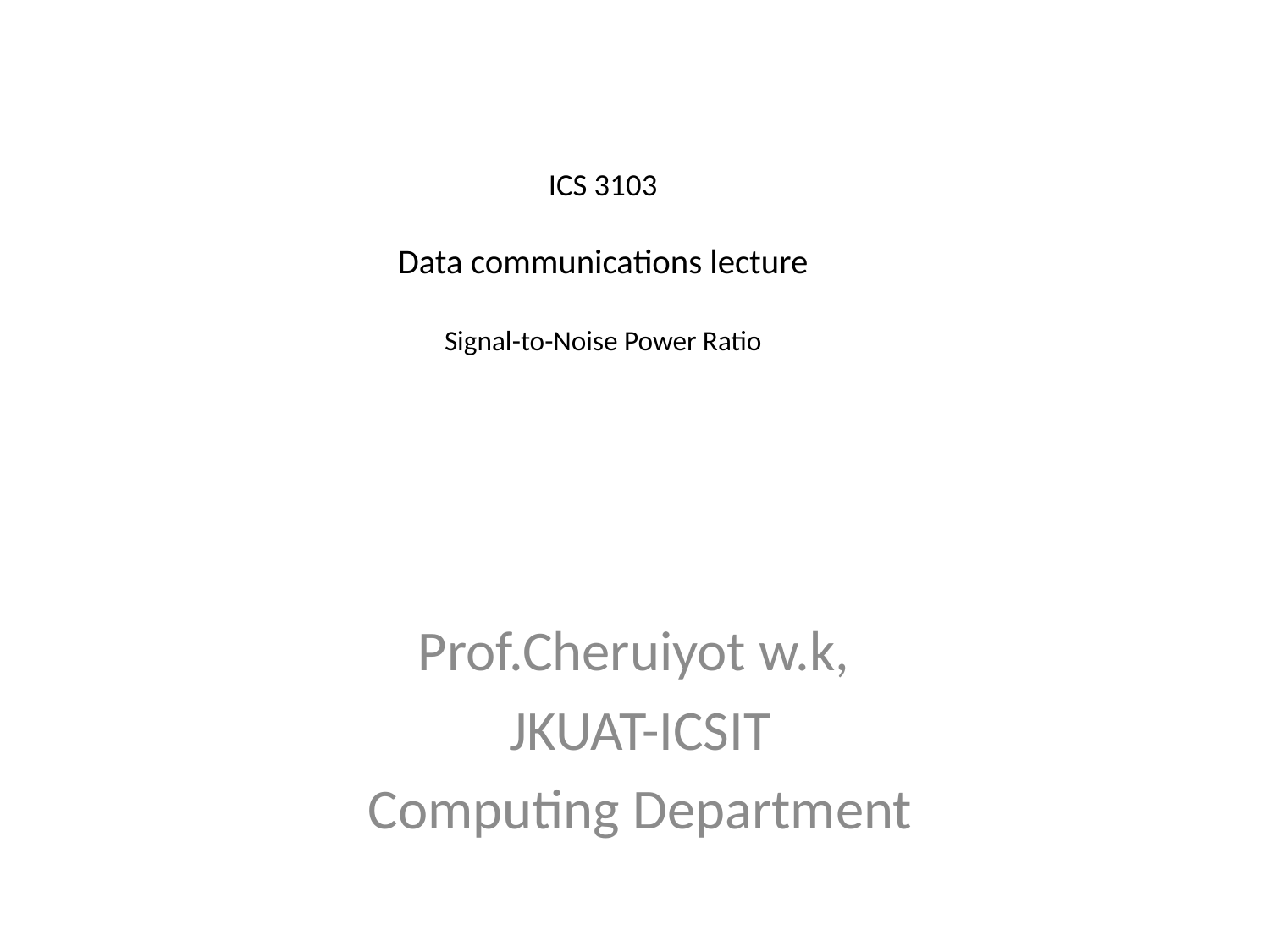

# ICS 3103 Data communications lecture Signal-to-Noise Power Ratio

Prof.Cheruiyot w.k,
JKUAT-ICSIT
Computing Department